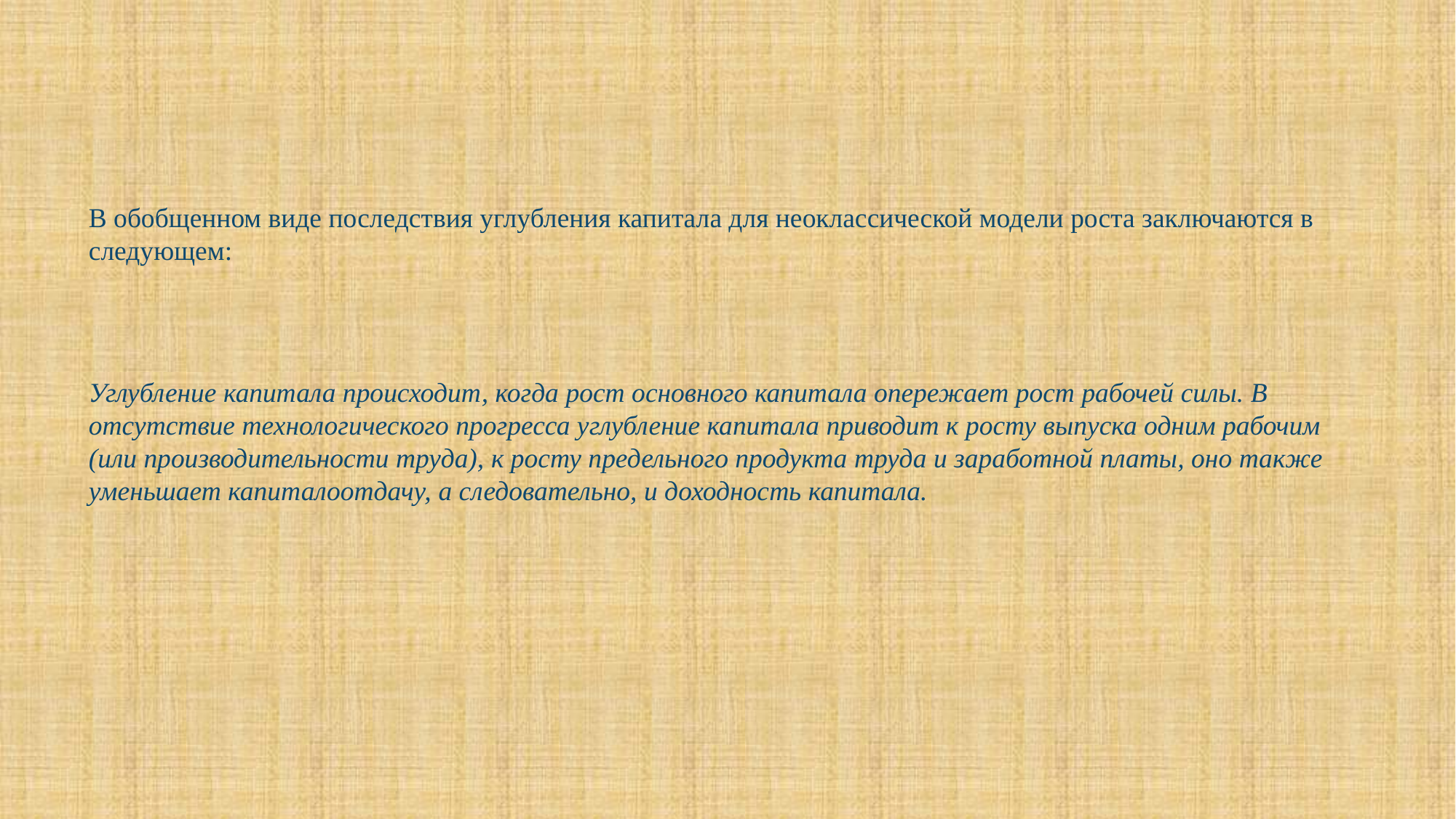

В обобщенном виде последствия углубления капитала для неоклассической модели роста заключаются в следующем:

Углубление капитала происходит, когда рост основного капитала опережает рост рабочей силы. В отсутствие технологического прогресса углубление капитала приводит к росту выпуска одним рабочим (или производительности труда), к росту предельного продукта труда и заработной платы, оно также уменьшает капиталоотдачу, а следовательно, и доходность капитала.